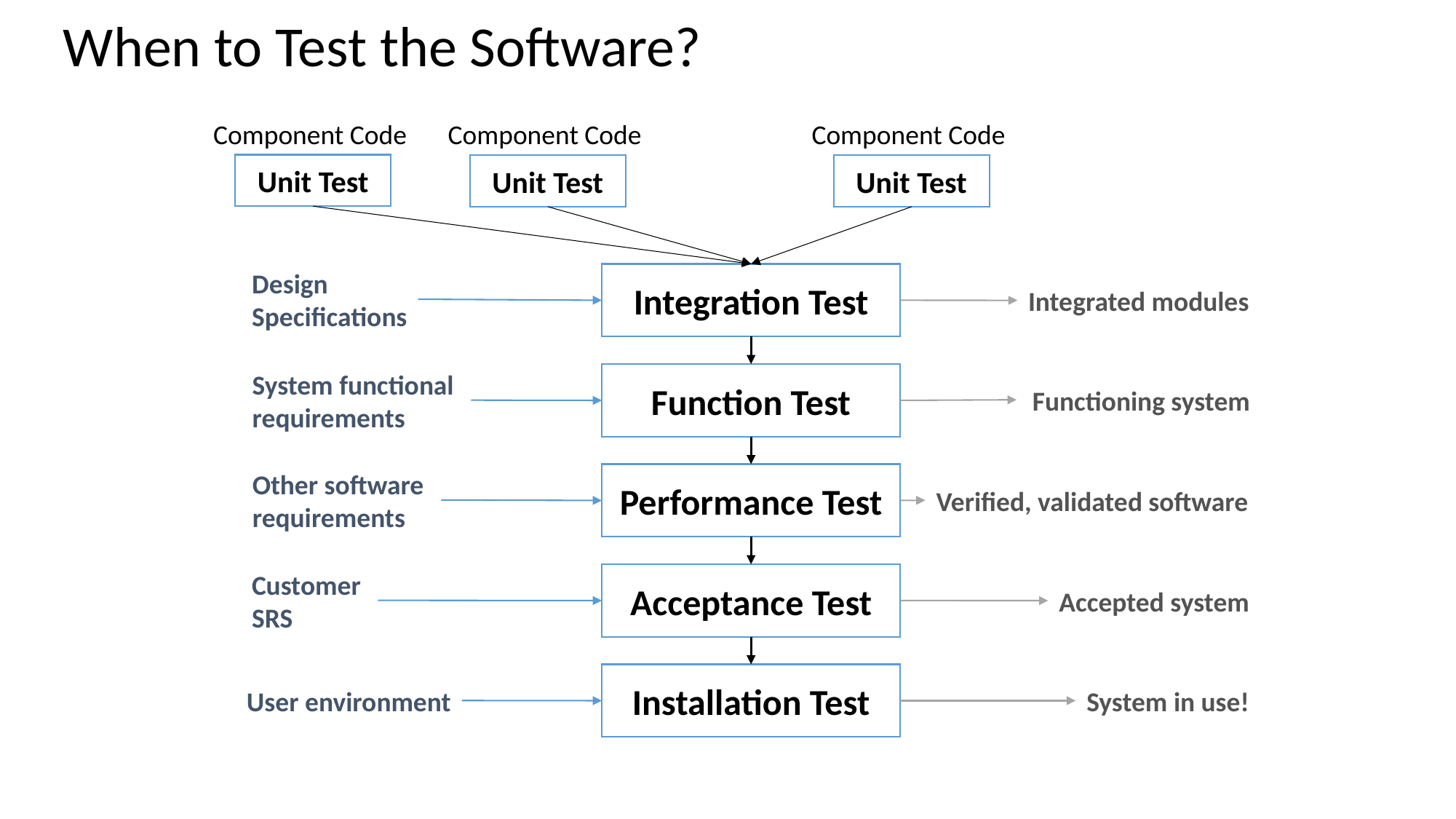

# When to Test the Software?
Component Code
Component Code
Component Code
Unit Test
Unit Test
Unit Test
Design
Specifications
Integration Test
Integrated modules
System functional
requirements
Function Test
Functioning system
Other software
requirements
Performance Test
Verified, validated software
Customer
SRS
Acceptance Test
Accepted system
Installation Test
User environment
System in use!